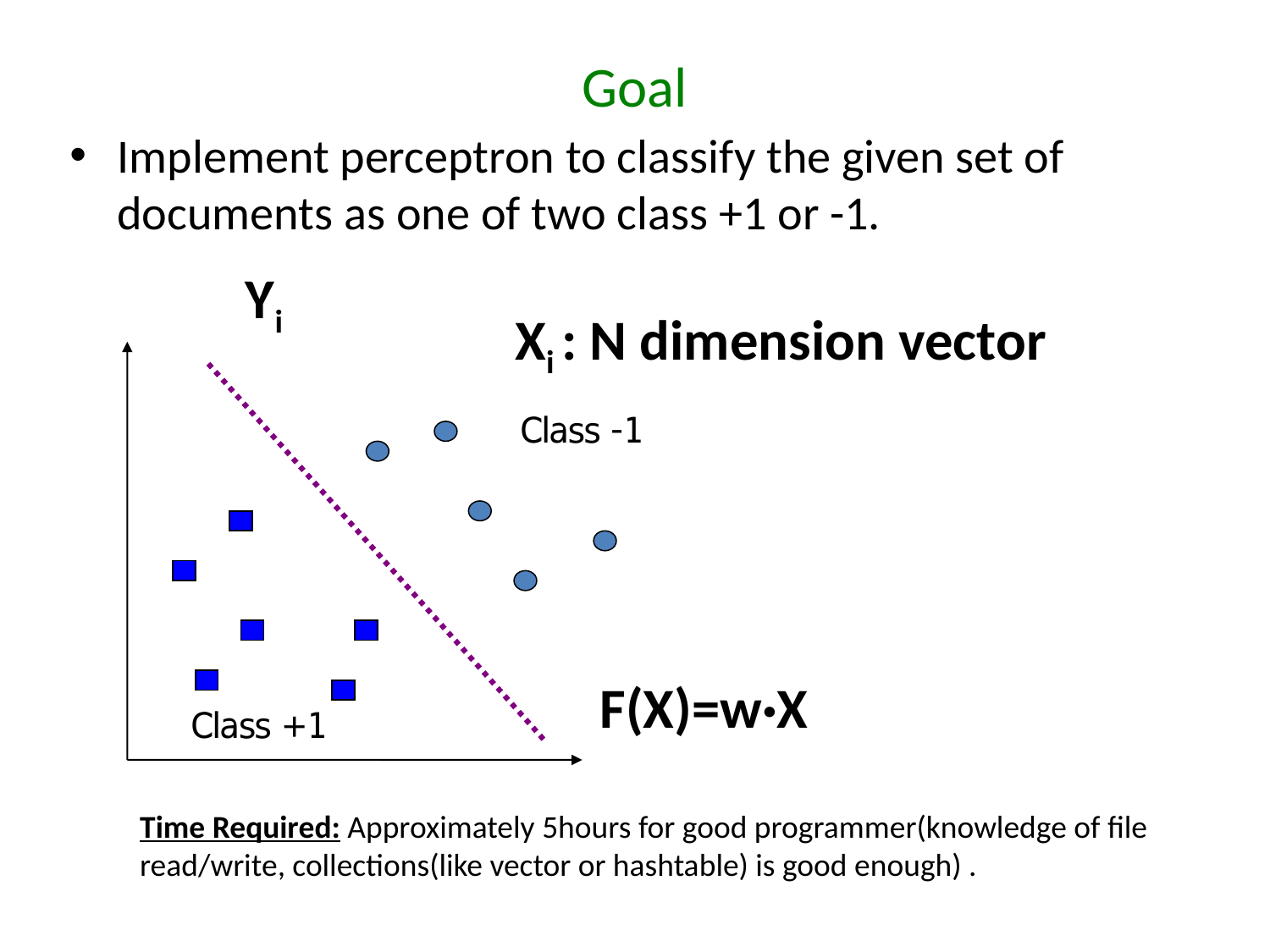

# Goal
Implement perceptron to classify the given set of documents as one of two class +1 or -1.
Yi

Class -1

Class +1

F(X)=w·X
Xi : N dimension vector
Time Required: Approximately 5hours for good programmer(knowledge of file read/write, collections(like vector or hashtable) is good enough) .